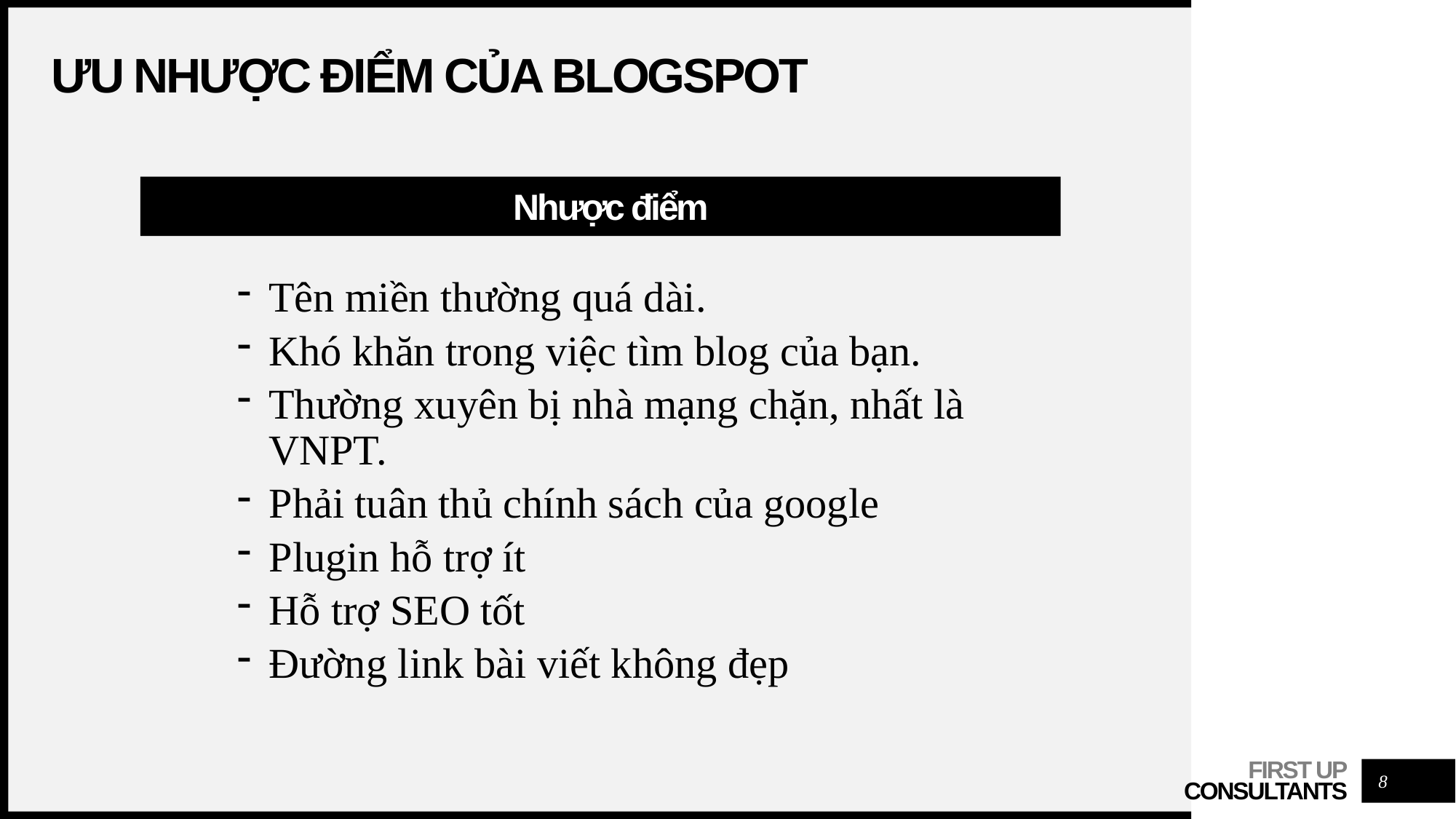

# Ưu nhược điểm của Blogspot
Nhược điểm
Tên miền thường quá dài.
Khó khăn trong việc tìm blog của bạn.
Thường xuyên bị nhà mạng chặn, nhất là VNPT.
Phải tuân thủ chính sách của google
Plugin hỗ trợ ít
Hỗ trợ SEO tốt
Đường link bài viết không đẹp
8